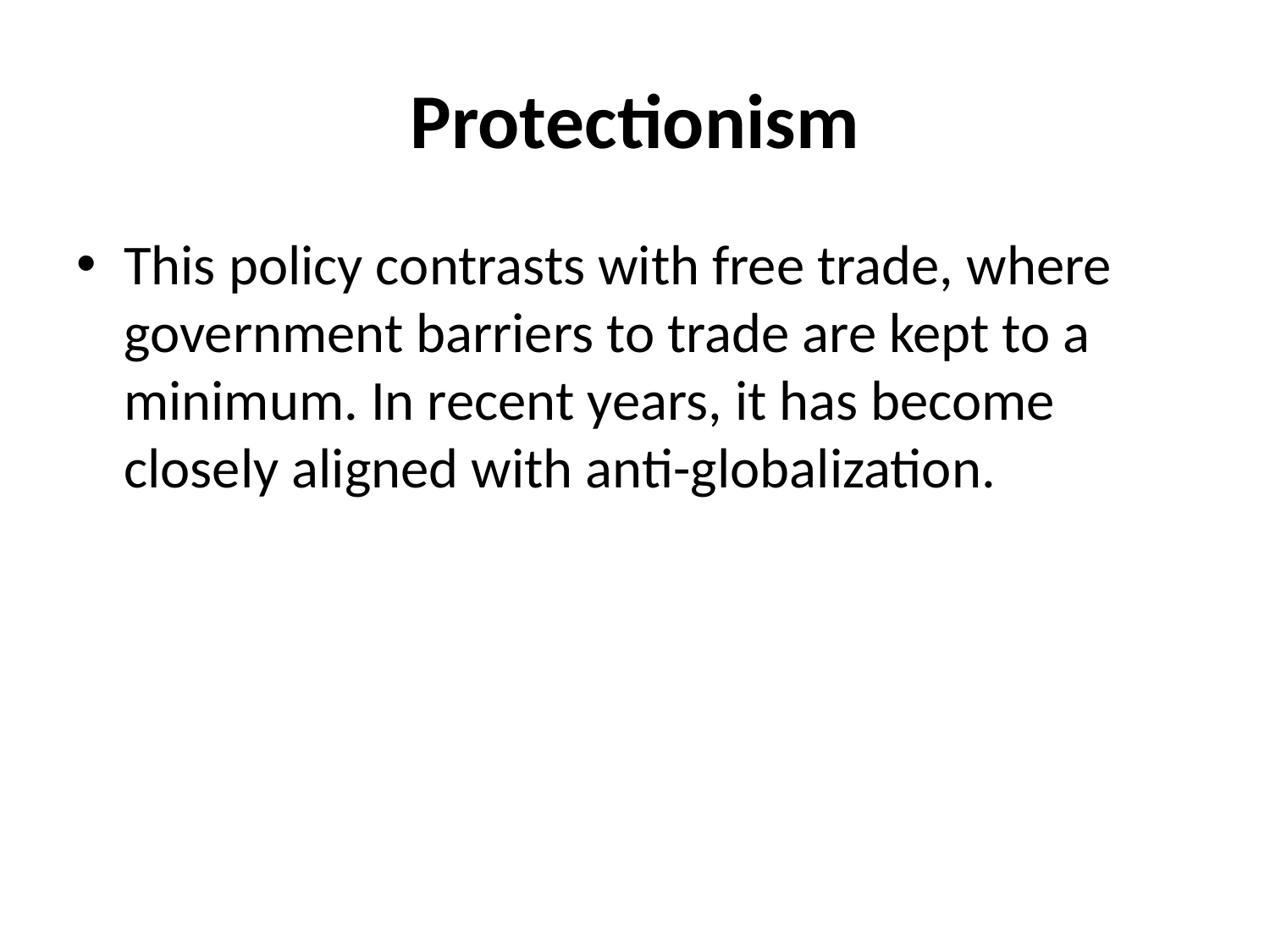

# Protectionism
This policy contrasts with free trade, where government barriers to trade are kept to a minimum. In recent years, it has become closely aligned with anti-globalization.